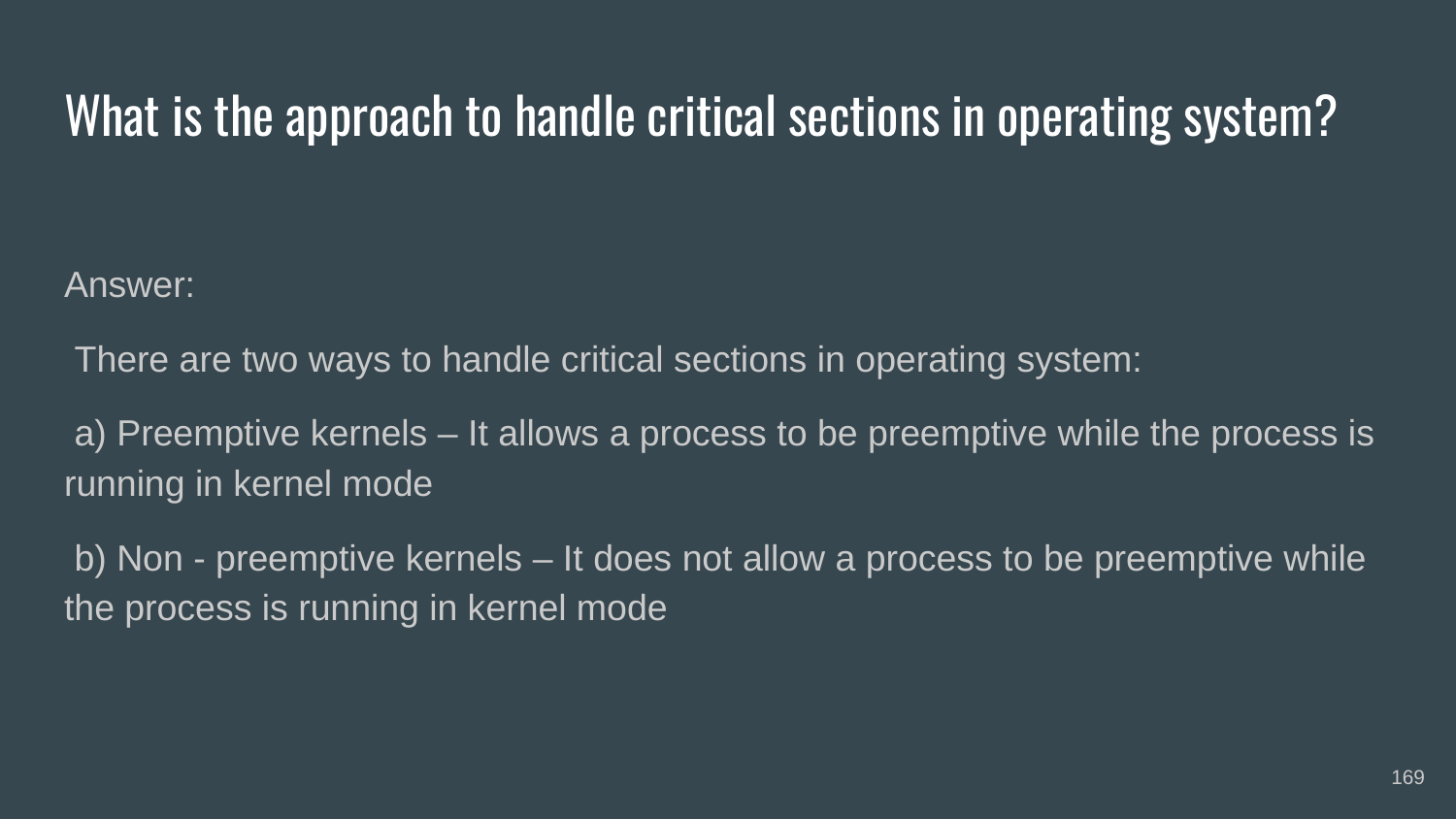

# What is the approach to handle critical sections in operating system?
Answer:
 There are two ways to handle critical sections in operating system:
 a) Preemptive kernels – It allows a process to be preemptive while the process is running in kernel mode
 b) Non - preemptive kernels – It does not allow a process to be preemptive while the process is running in kernel mode
169